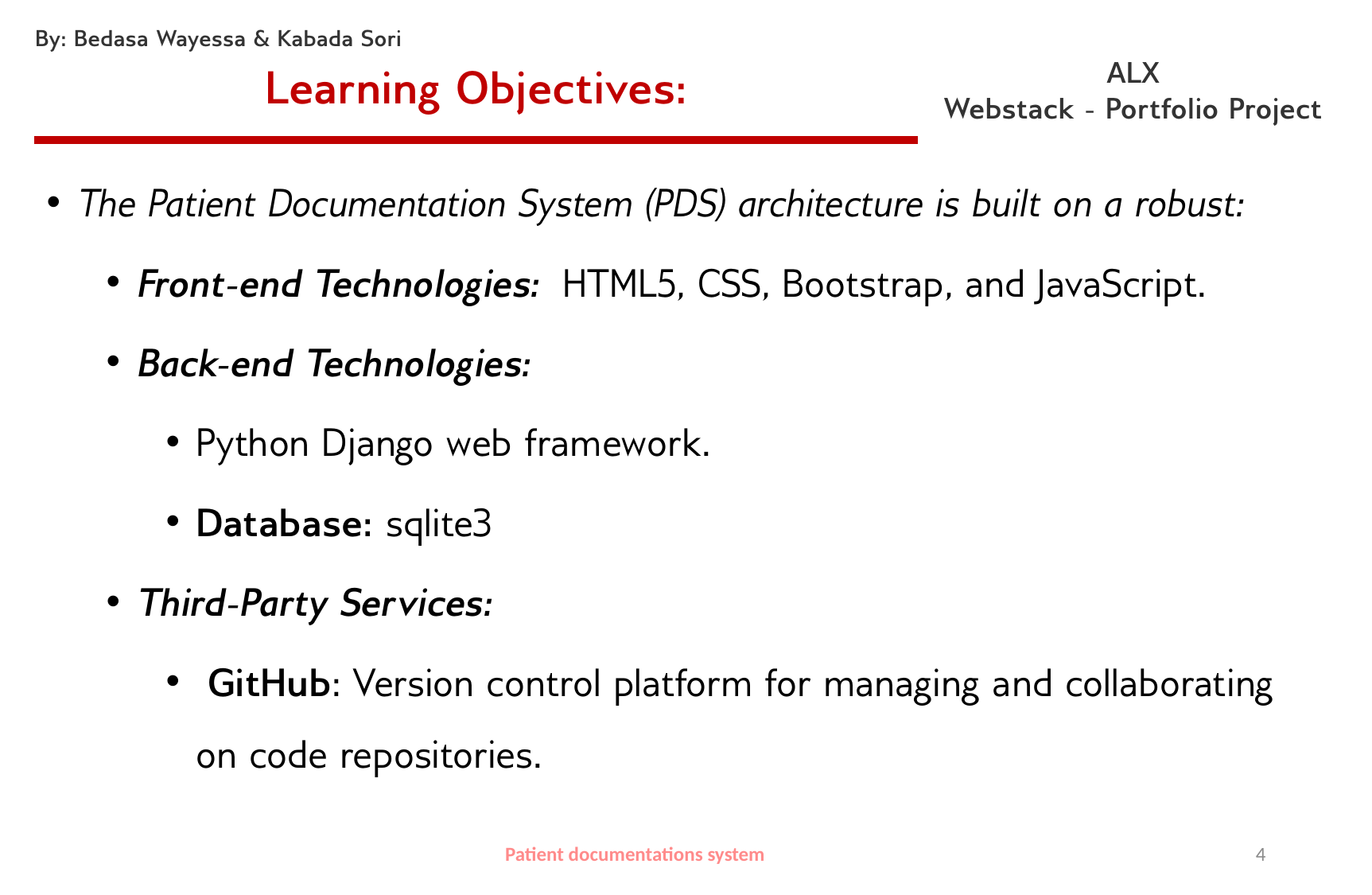

# Learning Objectives:
The Patient Documentation System (PDS) architecture is built on a robust:
Front-end Technologies:  HTML5, CSS, Bootstrap, and JavaScript.
Back-end Technologies:
Python Django web framework.
Database: sqlite3
Third-Party Services:
 GitHub: Version control platform for managing and collaborating on code repositories.
Patient documentations system
4